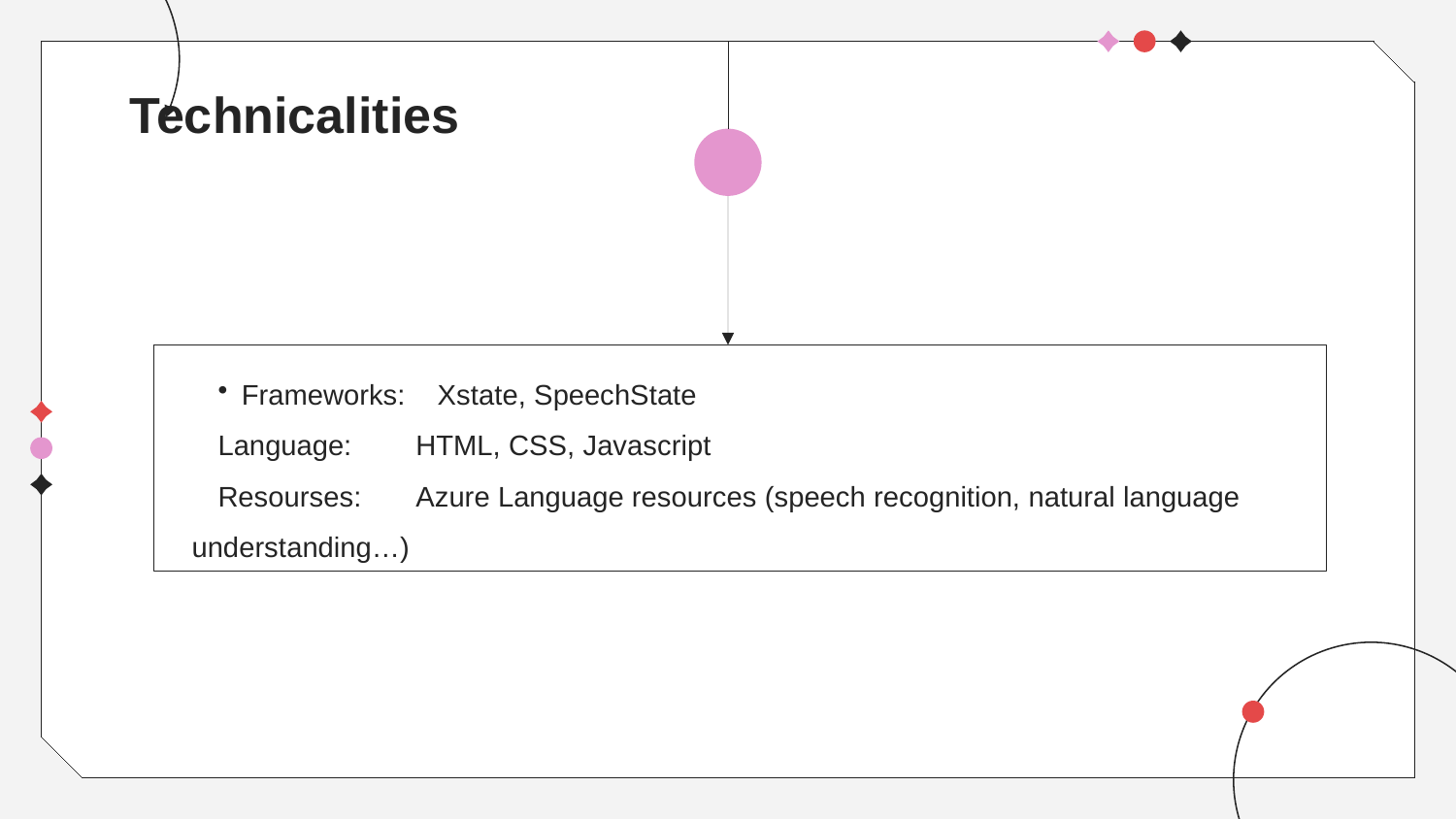

Technicalities

# Frameworks:    Xstate, SpeechState
Language:        HTML, CSS, Javascript
Resourses:       Azure Language resources (speech recognition, natural language understanding…)